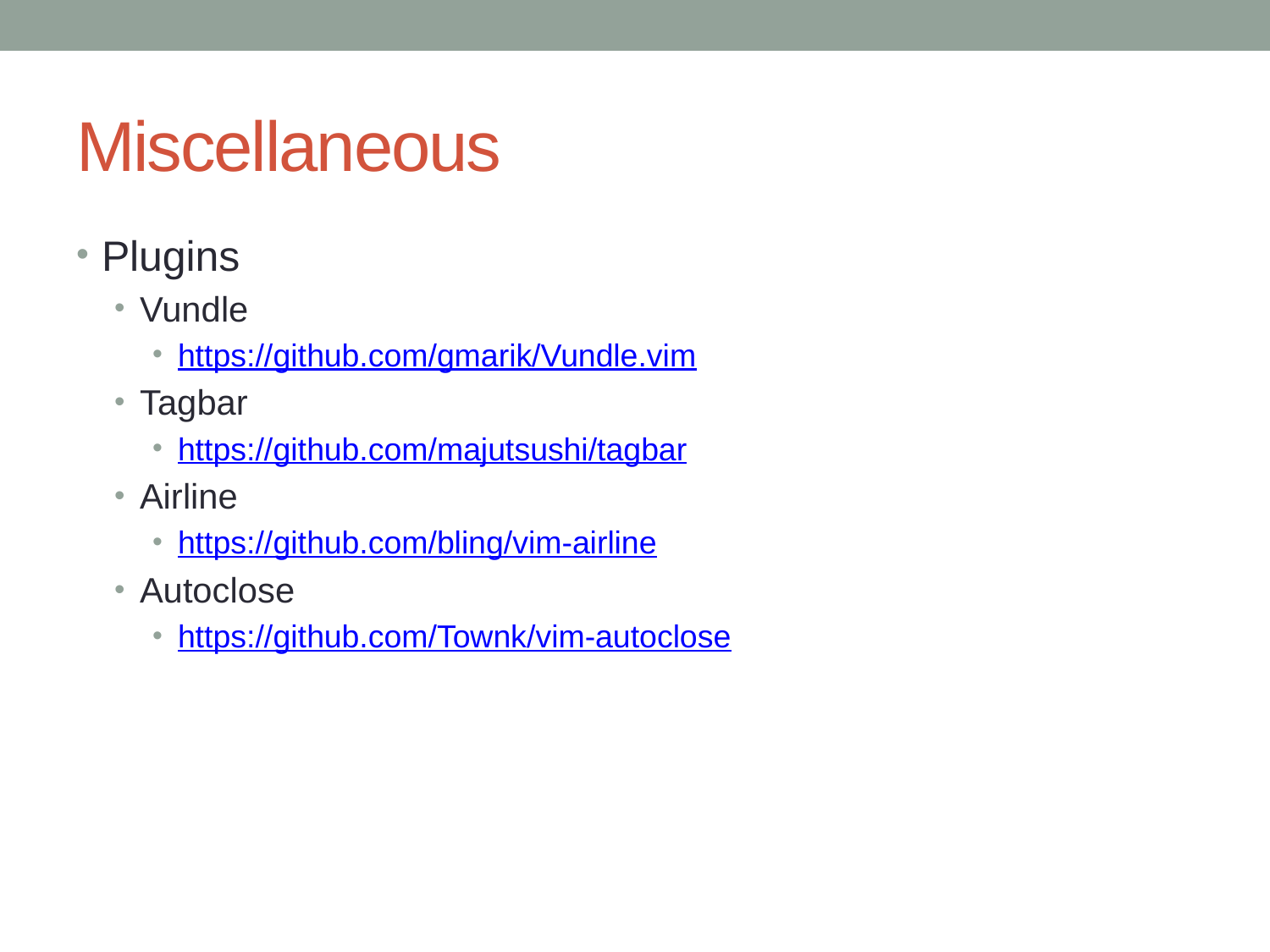

# Miscellaneous
Plugins
Vundle
https://github.com/gmarik/Vundle.vim
Tagbar
https://github.com/majutsushi/tagbar
Airline
https://github.com/bling/vim-airline
Autoclose
https://github.com/Townk/vim-autoclose